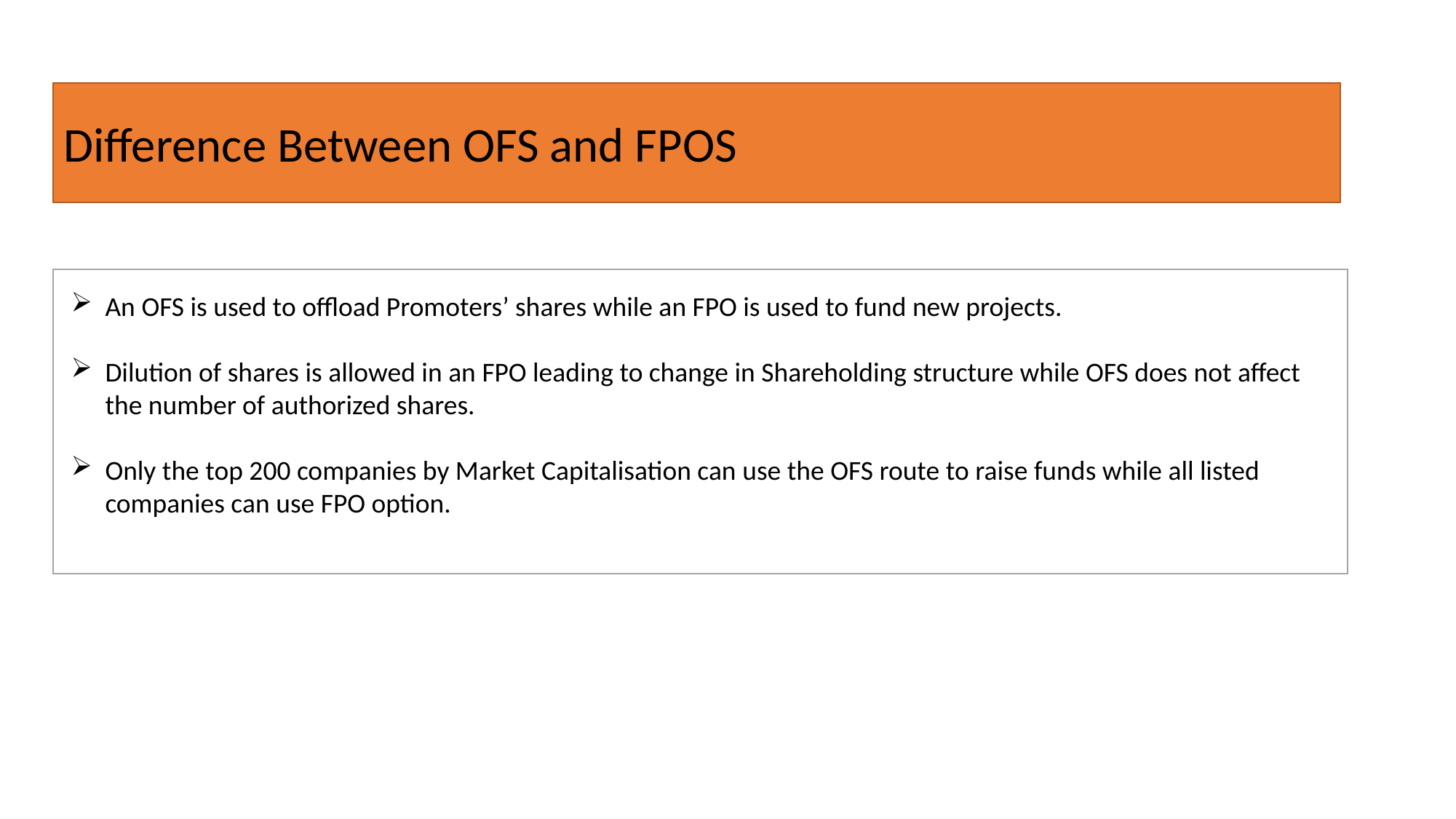

Difference Between OFS and FPOS

An OFS is used to offload Promoters’ shares while an FPO is used to fund new projects.

Dilution of shares is allowed in an FPO leading to change in Shareholding structure while OFS does not affect the number of authorized shares.

Only the top 200 companies by Market Capitalisation can use the OFS route to raise funds while all listed companies can use FPO option.